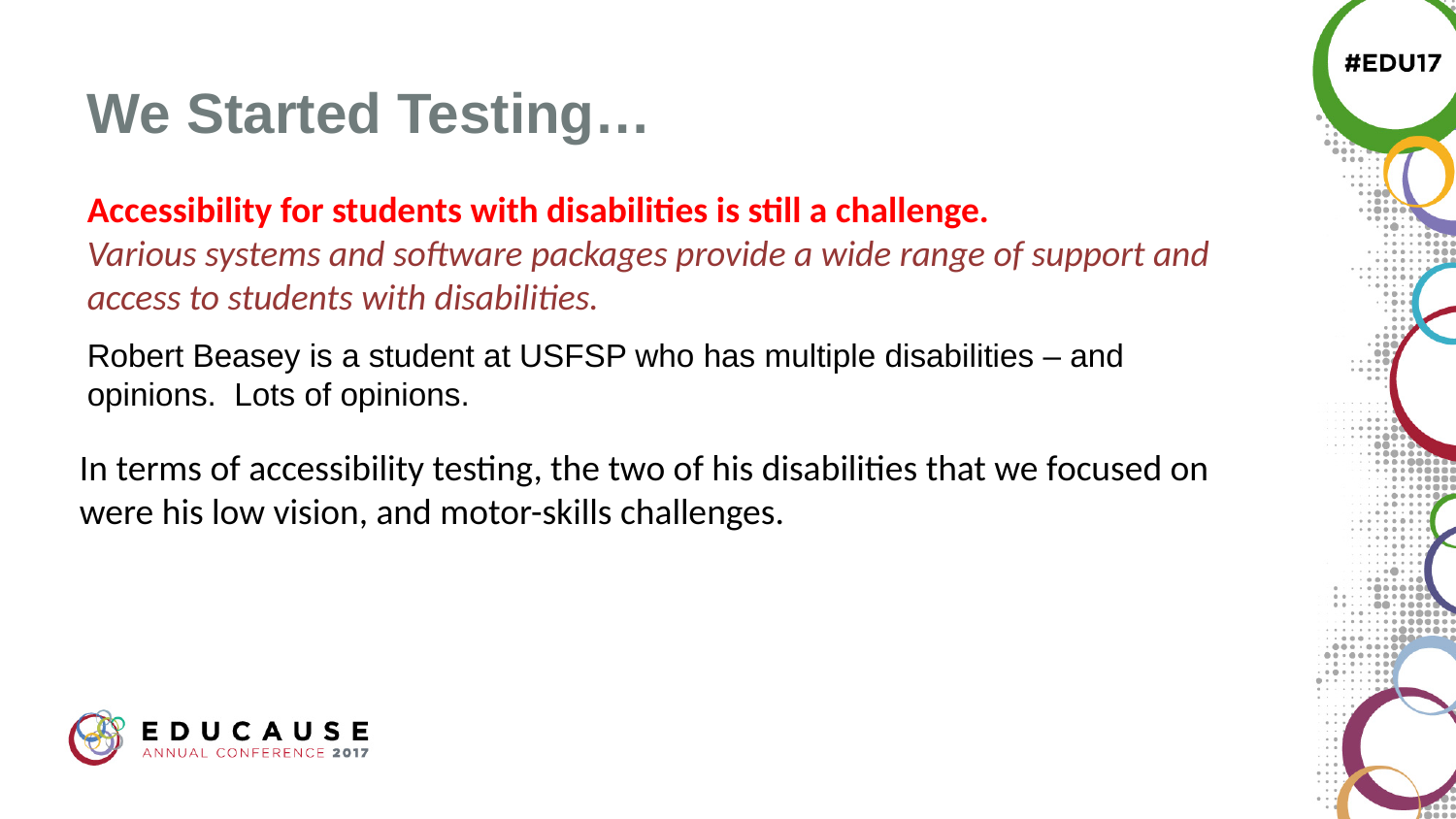

# We Started Testing…
Accessibility for students with disabilities is still a challenge.
Various systems and software packages provide a wide range of support and access to students with disabilities.
Robert Beasey is a student at USFSP who has multiple disabilities – and opinions.  Lots of opinions.

In terms of accessibility testing, the two of his disabilities that we focused on were his low vision, and motor-skills challenges.